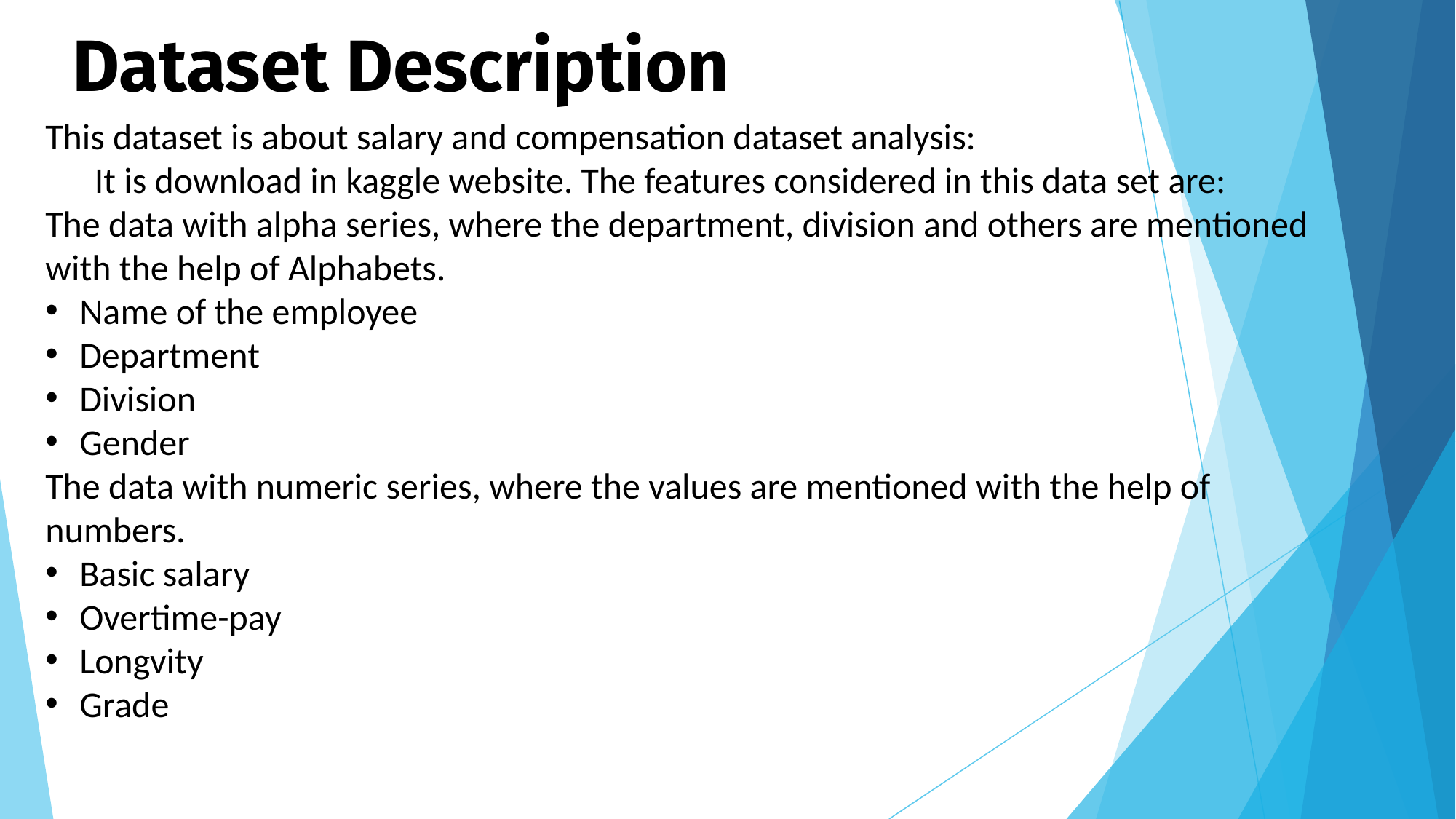

# Dataset Description
This dataset is about salary and compensation dataset analysis:
      It is download in kaggle website. The features considered in this data set are:
The data with alpha series, where the department, division and others are mentioned with the help of Alphabets.
Name of the employee
Department
Division
Gender
The data with numeric series, where the values are mentioned with the help of numbers.
Basic salary
Overtime-pay
Longvity
Grade